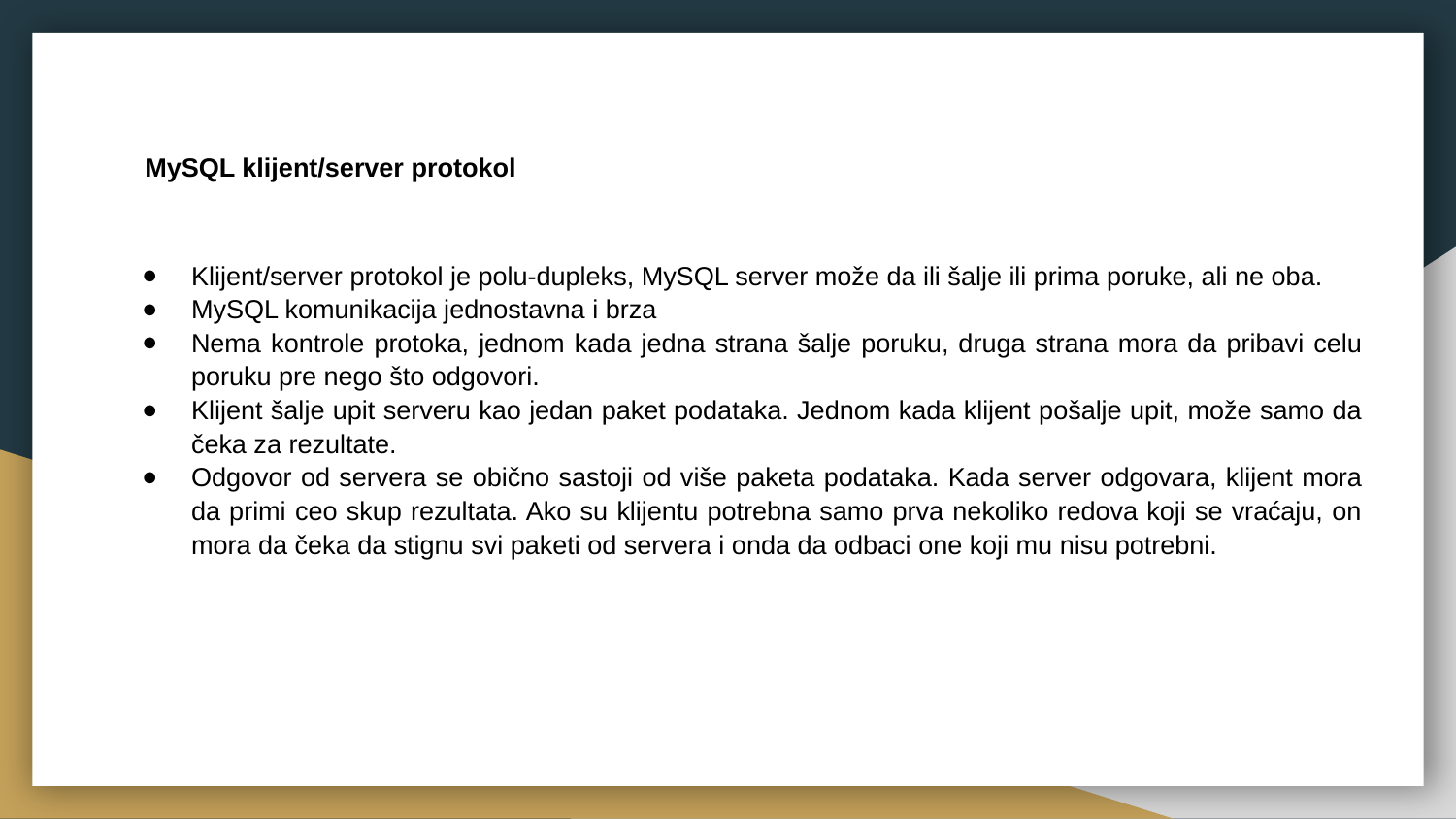

# MySQL klijent/server protokol
Klijent/server protokol je polu-dupleks, MySQL server može da ili šalje ili prima poruke, ali ne oba.
MySQL komunikacija jednostavna i brza
Nema kontrole protoka, jednom kada jedna strana šalje poruku, druga strana mora da pribavi celu poruku pre nego što odgovori.
Klijent šalje upit serveru kao jedan paket podataka. Jednom kada klijent pošalje upit, može samo da čeka za rezultate.
Odgovor od servera se obično sastoji od više paketa podataka. Kada server odgovara, klijent mora da primi ceo skup rezultata. Ako su klijentu potrebna samo prva nekoliko redova koji se vraćaju, on mora da čeka da stignu svi paketi od servera i onda da odbaci one koji mu nisu potrebni.